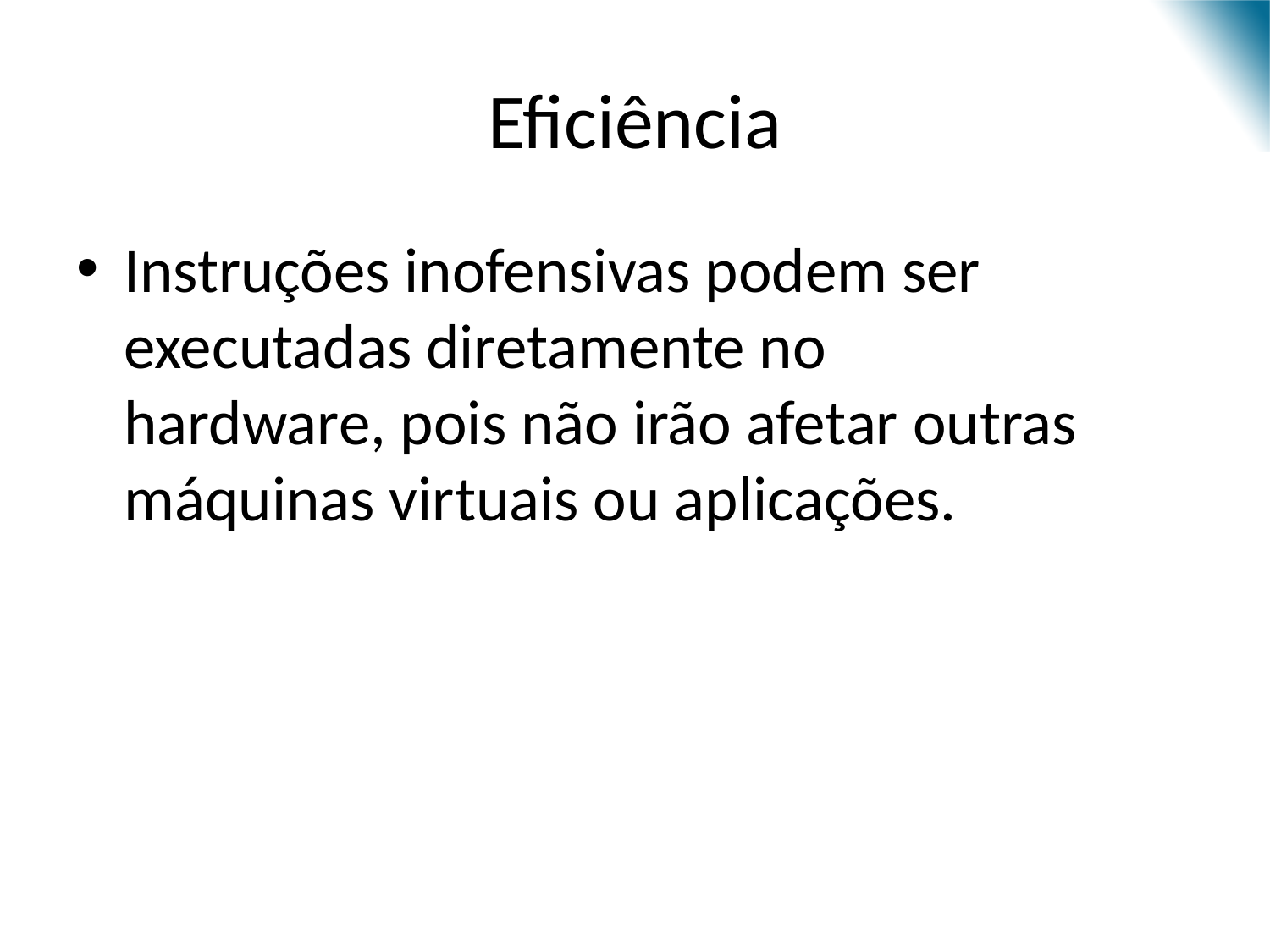

# Eficiência
Instruções inofensivas podem ser executadas diretamente no hardware, pois não irão afetar outras máquinas virtuais ou aplicações.